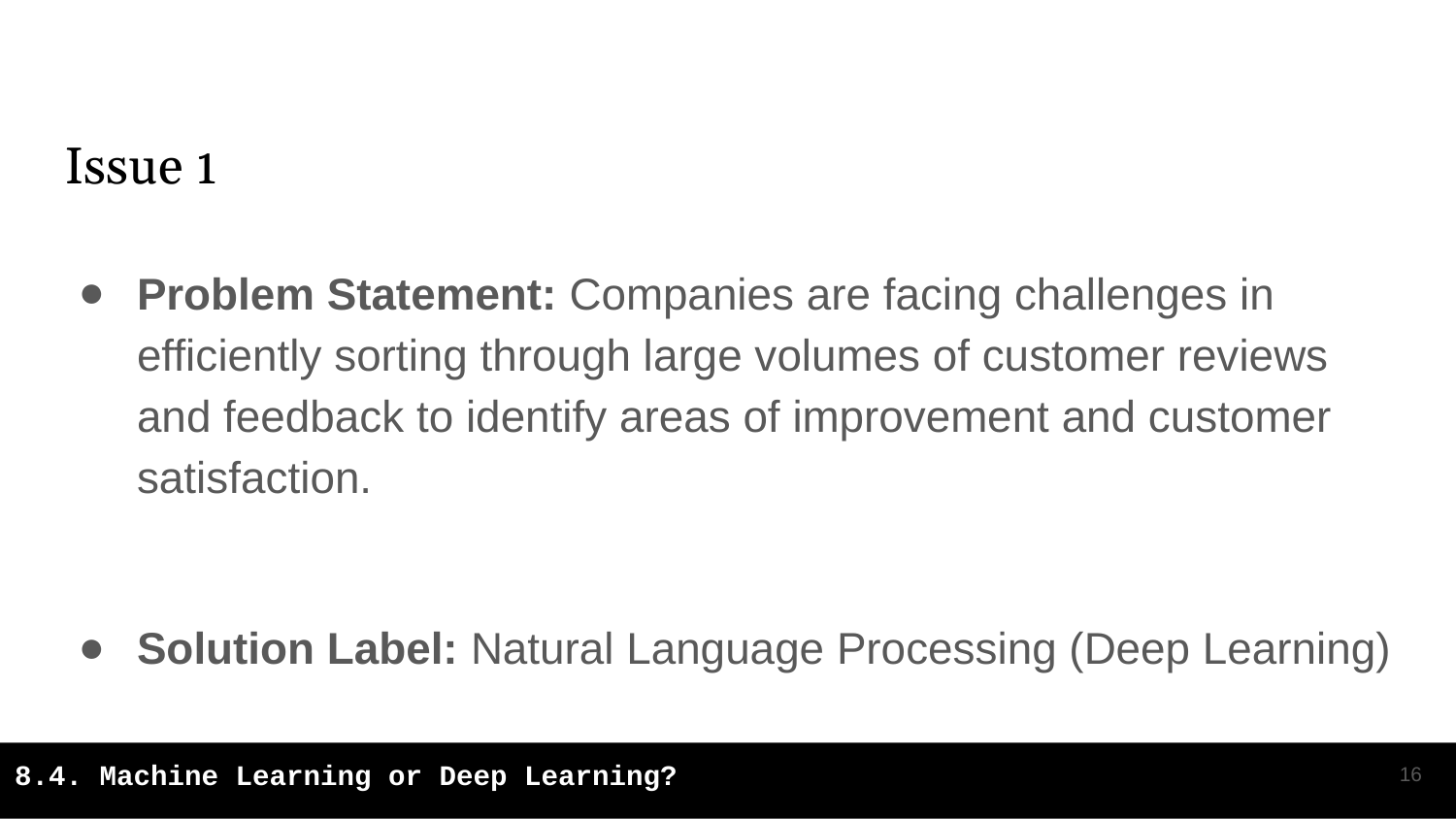

# Issue 1
Problem Statement: Companies are facing challenges in efficiently sorting through large volumes of customer reviews and feedback to identify areas of improvement and customer satisfaction.

Solution Label: Natural Language Processing (Deep Learning)

16
8.4. Machine Learning or Deep Learning?